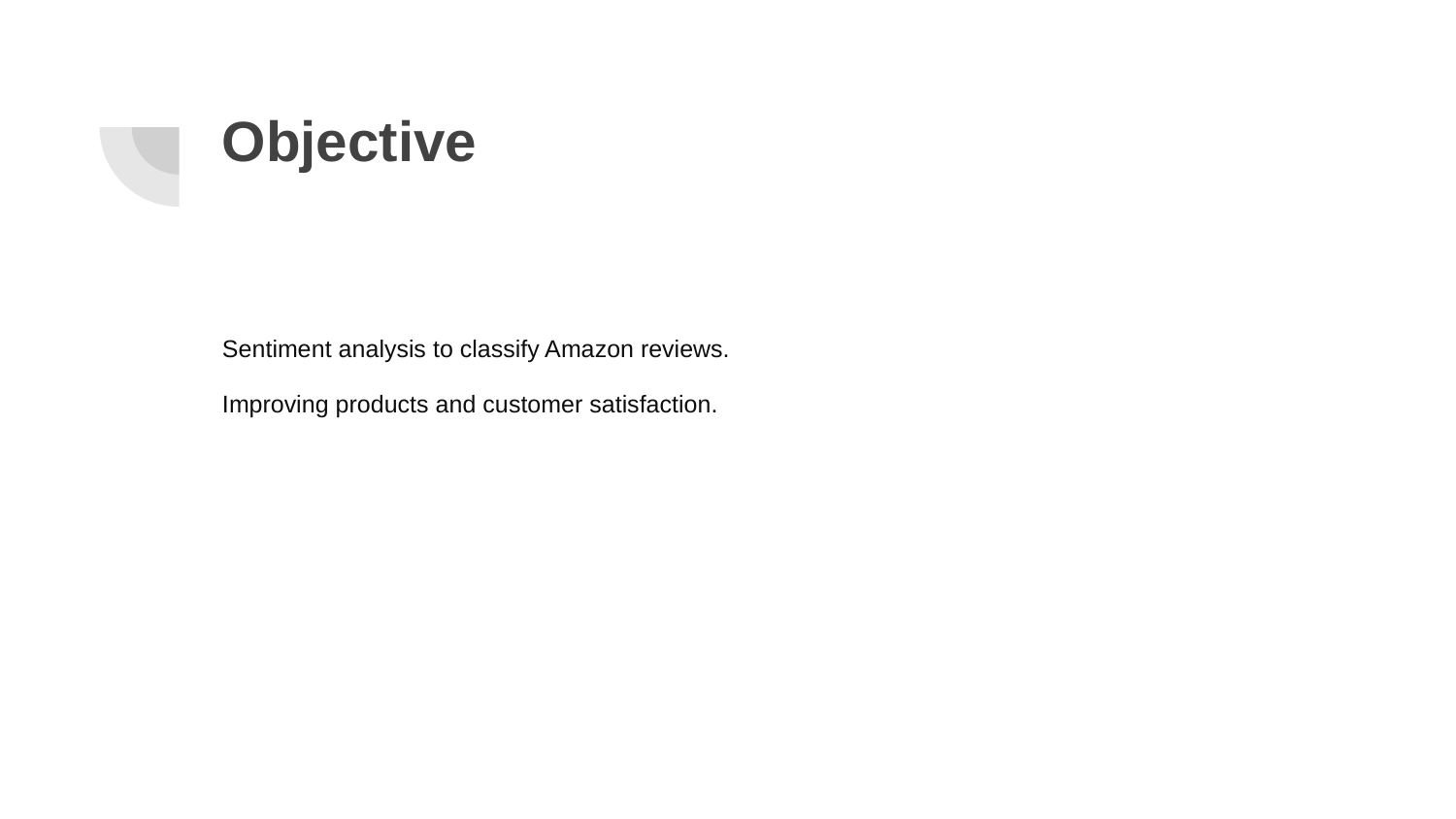

# Objective
Sentiment analysis to classify Amazon reviews.
Improving products and customer satisfaction.